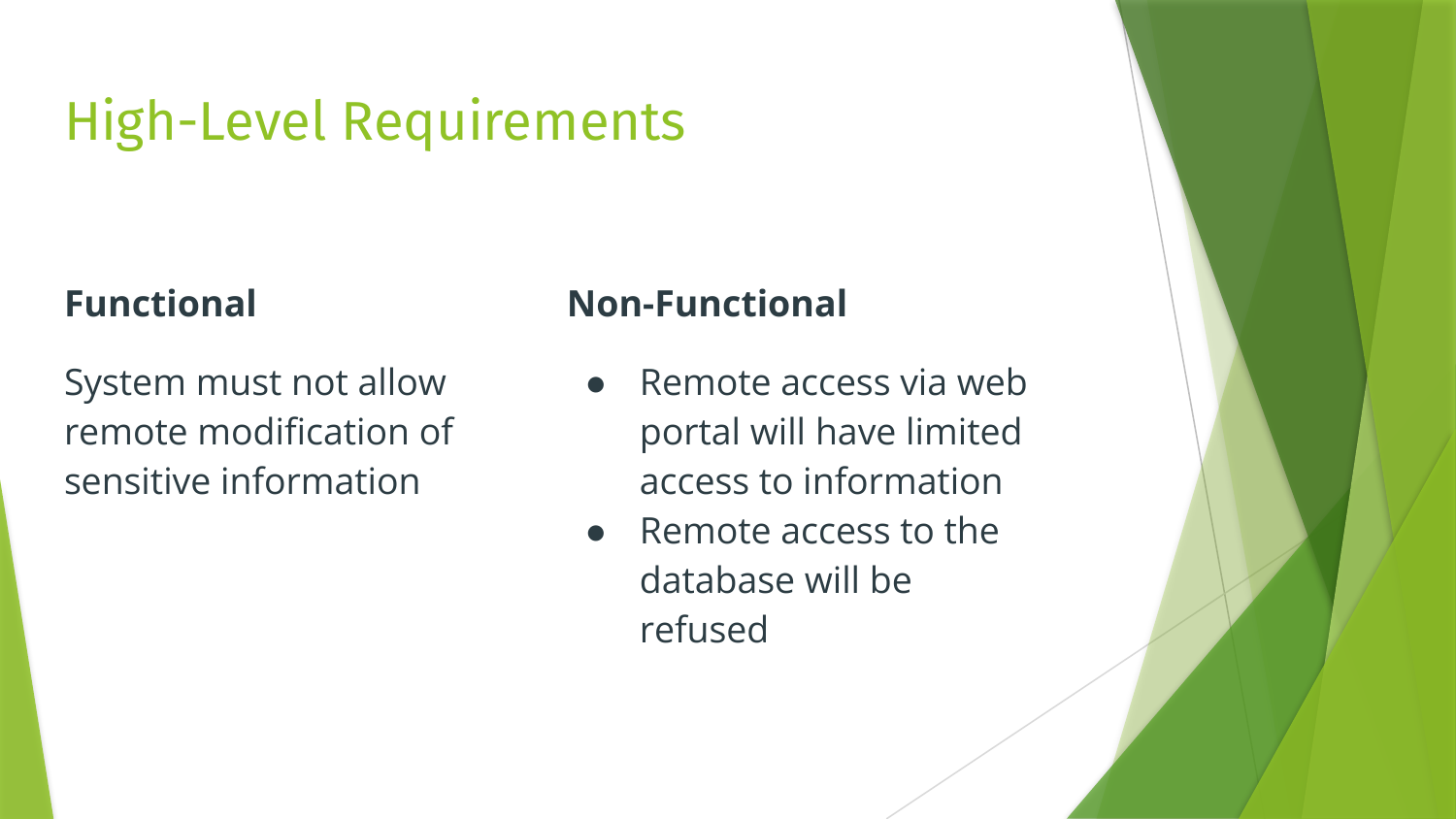

# High-Level Requirements
| Functional | Non-Functional |
| --- | --- |
| System must not allow remote modification of sensitive information | Remote access via web portal will have limited access to information Remote access to the database will be refused |